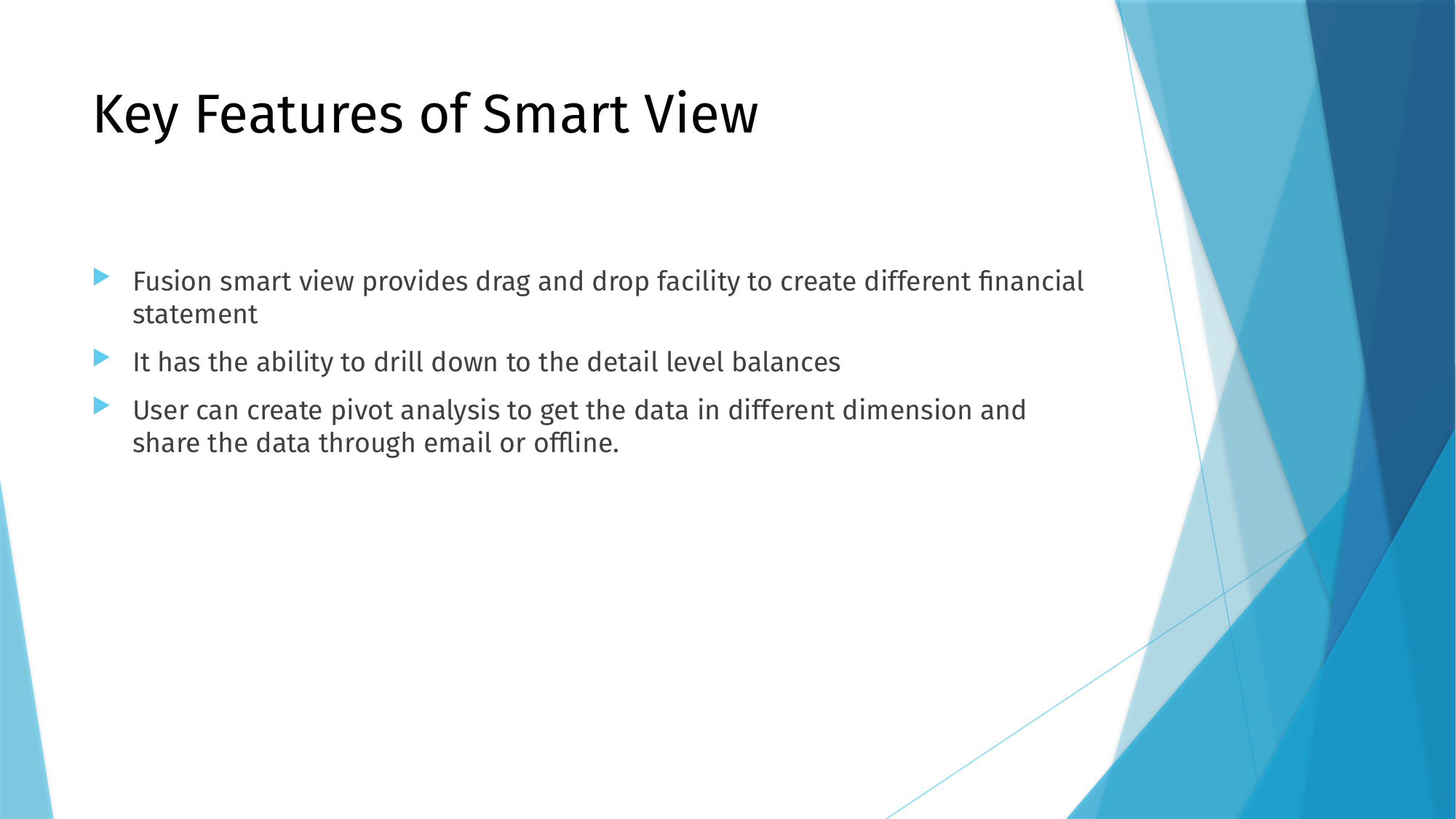

# Key Features of Smart View
Fusion smart view provides drag and drop facility to create different financial statement
It has the ability to drill down to the detail level balances
User can create pivot analysis to get the data in different dimension and share the data through email or offline.